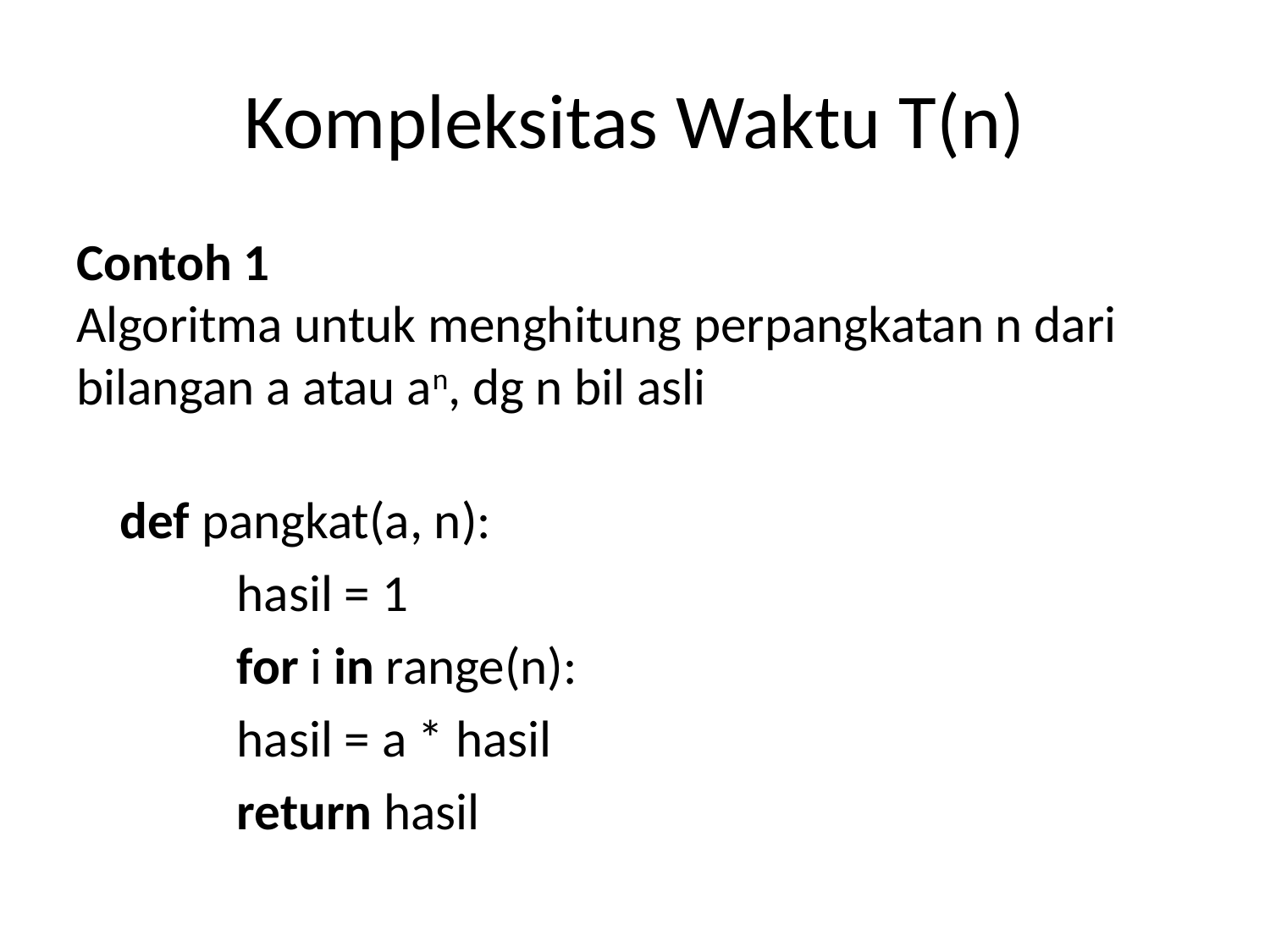

# Kompleksitas Waktu T(n)
Contoh 1
Algoritma untuk menghitung perpangkatan n dari bilangan a atau an, dg n bil asli

		def pangkat(a, n):
    		hasil = 1
    		for i in range(n):
        			hasil = a * hasil
    		return hasil